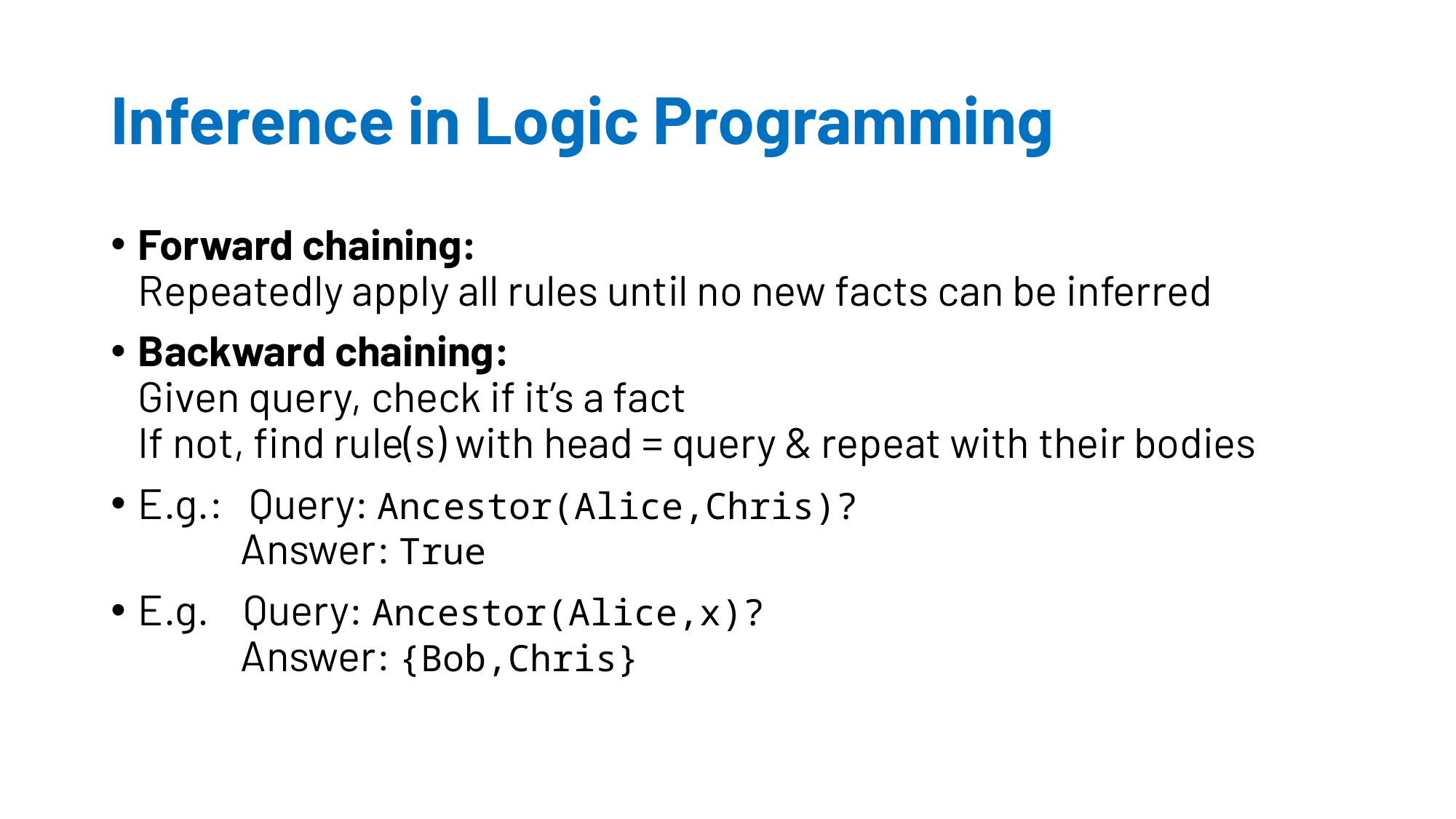

# Inference in Logic Programming
Forward chaining:
Repeatedly apply all rules until no new facts can be inferred
Backward chaining:
Given query, check if it’s a fact
If not, find rule(s) with head = query & repeat with their bodies
E.g.:   Query: Ancestor(Alice,Chris)?
            Answer: True
E.g.    Query: Ancestor(Alice,x)?
            Answer: {Bob,Chris}